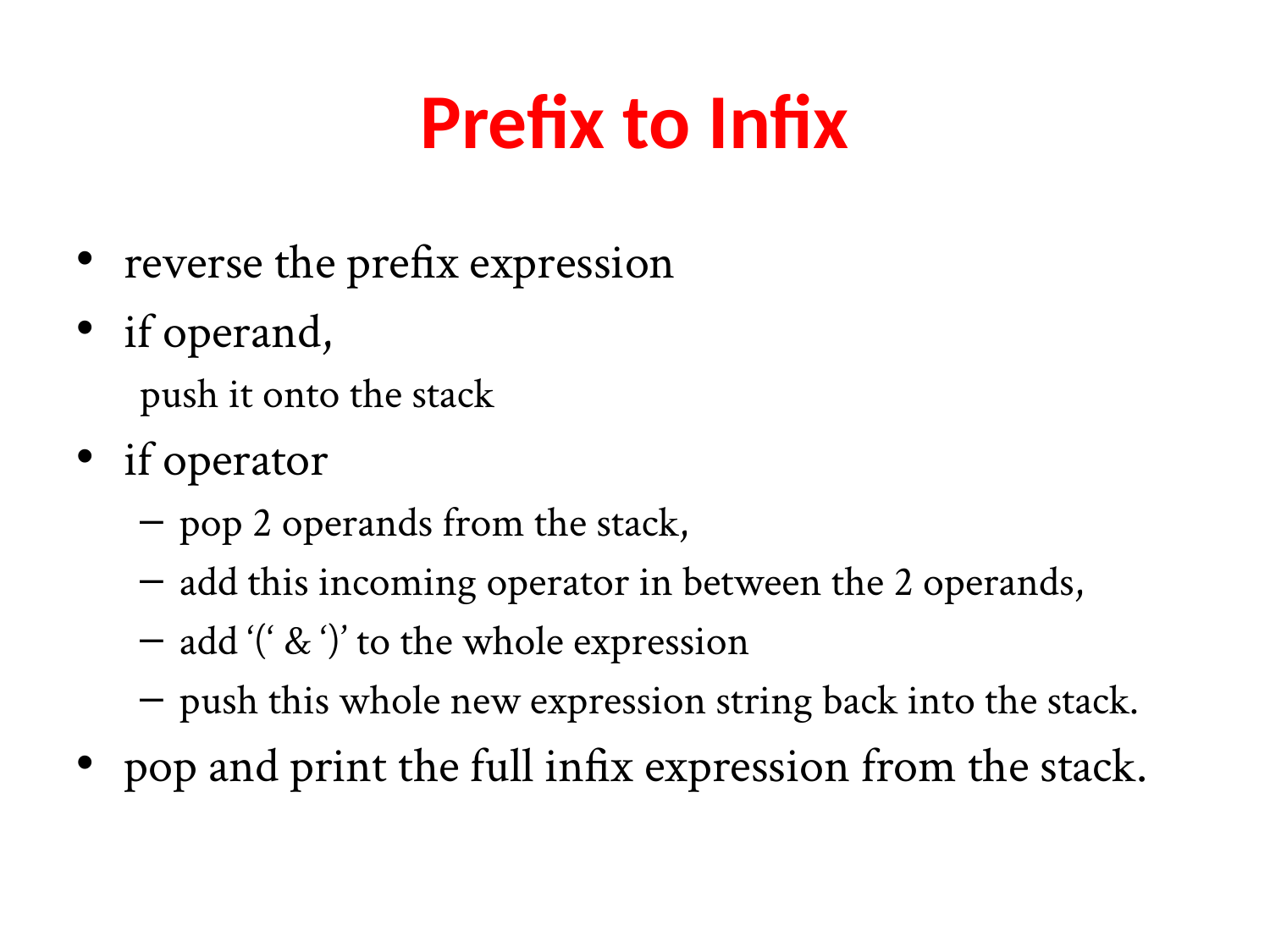

# Prefix to Infix
reverse the prefix expression
if operand,
push it onto the stack
if operator
pop 2 operands from the stack,
add this incoming operator in between the 2 operands,
add ‘(‘ & ‘)’ to the whole expression
push this whole new expression string back into the stack.
pop and print the full infix expression from the stack.